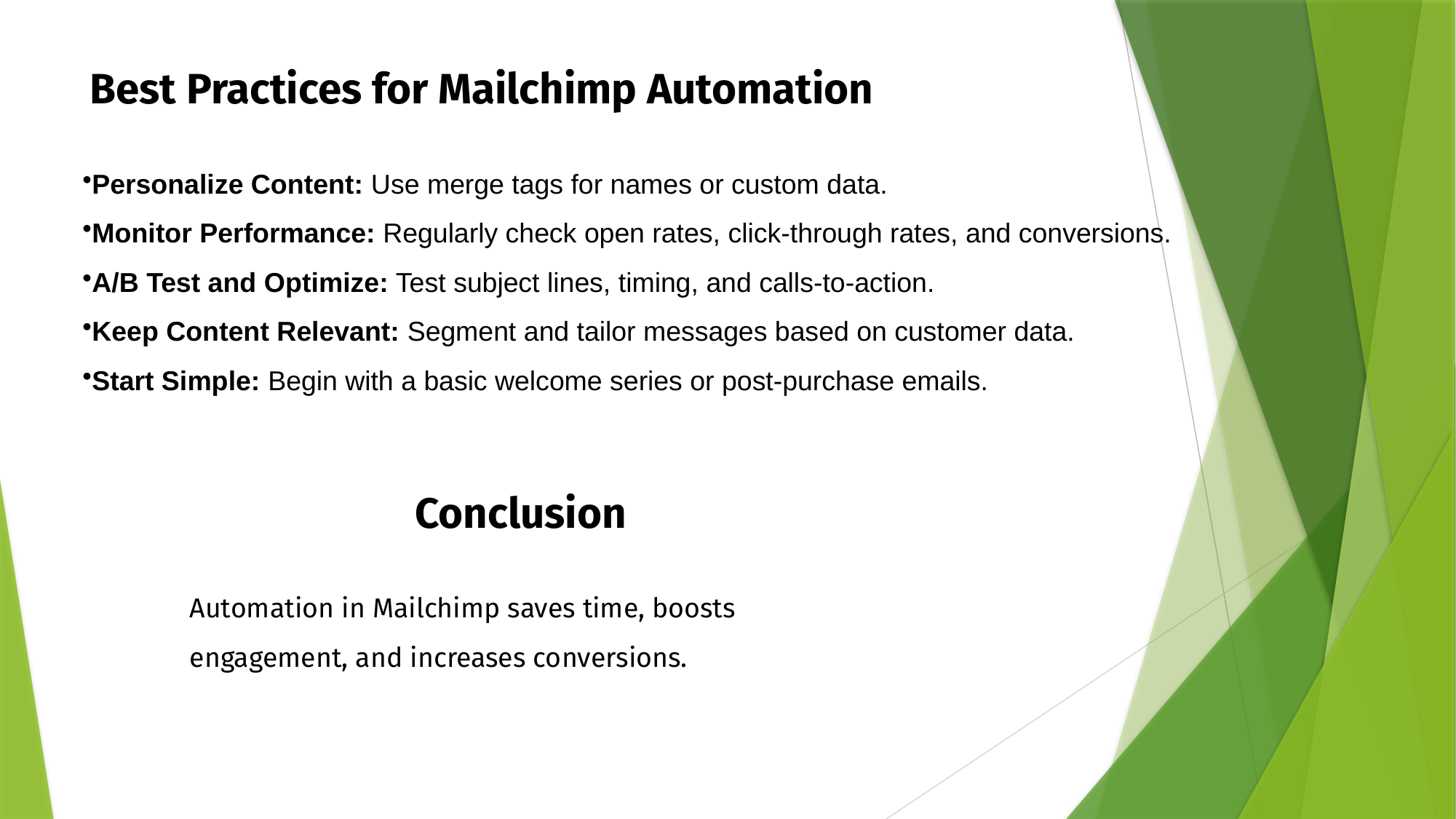

Best Practices for Mailchimp Automation
Personalize Content: Use merge tags for names or custom data.
Monitor Performance: Regularly check open rates, click-through rates, and conversions.
A/B Test and Optimize: Test subject lines, timing, and calls-to-action.
Keep Content Relevant: Segment and tailor messages based on customer data.
Start Simple: Begin with a basic welcome series or post-purchase emails.
Conclusion
Automation in Mailchimp saves time, boosts engagement, and increases conversions.